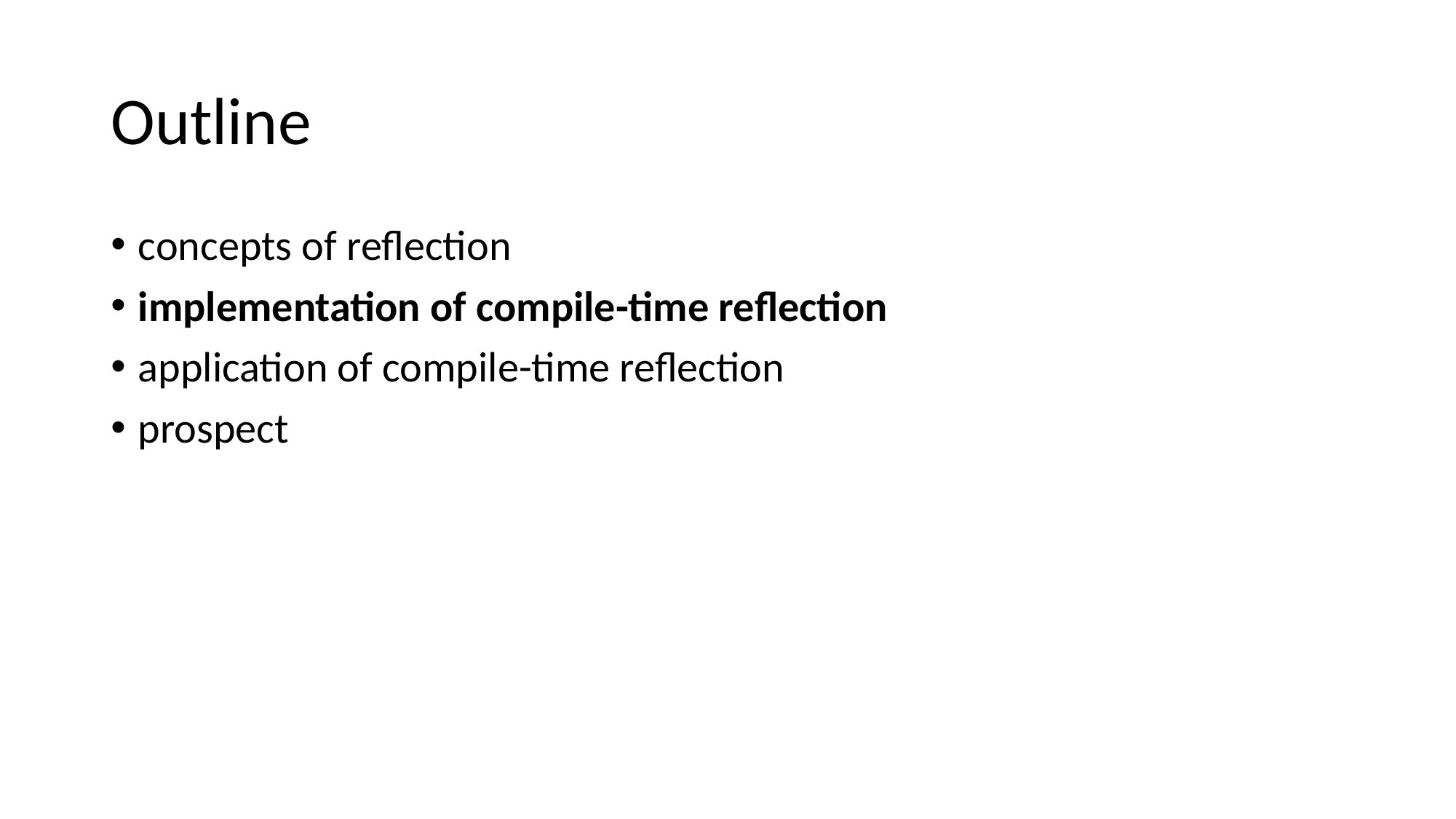

# Outline
concepts of reflection
implementation of compile-time reflection
application of compile-time reflection
prospect